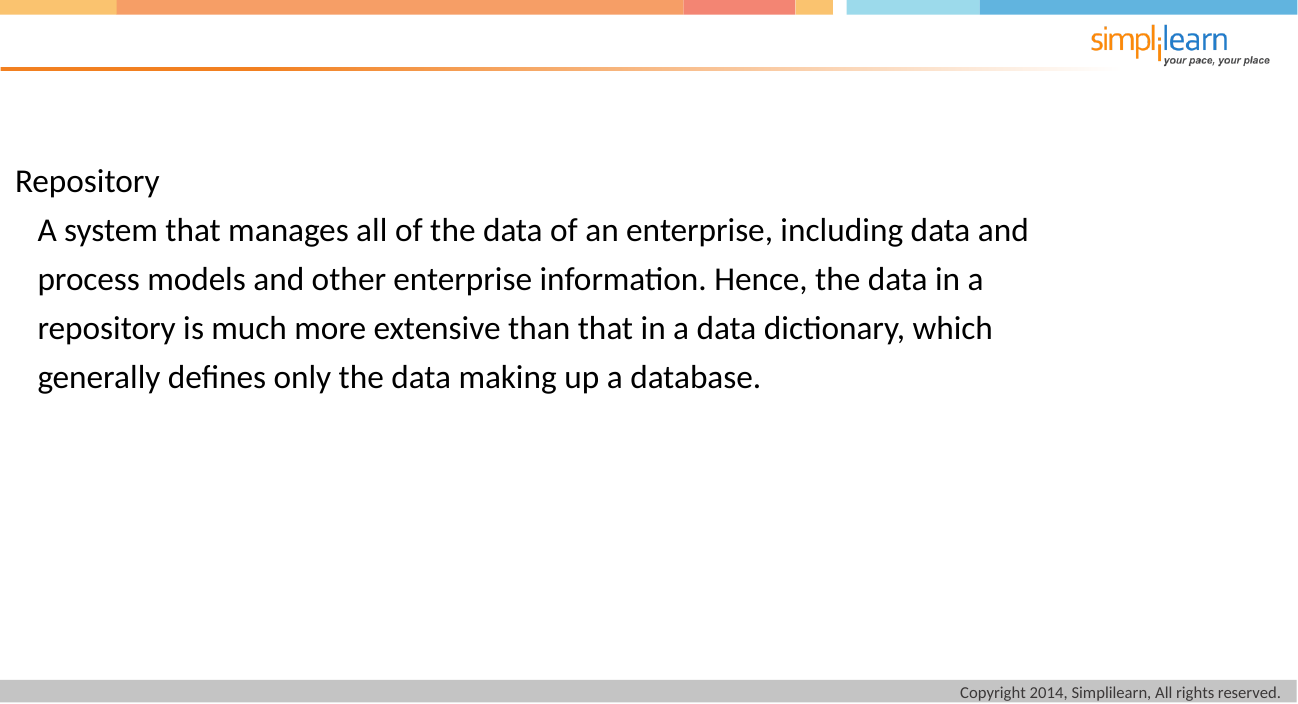

Repository
   A system that manages all of the data of an enterprise, including data and
   process models and other enterprise information. Hence, the data in a
   repository is much more extensive than that in a data dictionary, which
   generally defines only the data making up a database.